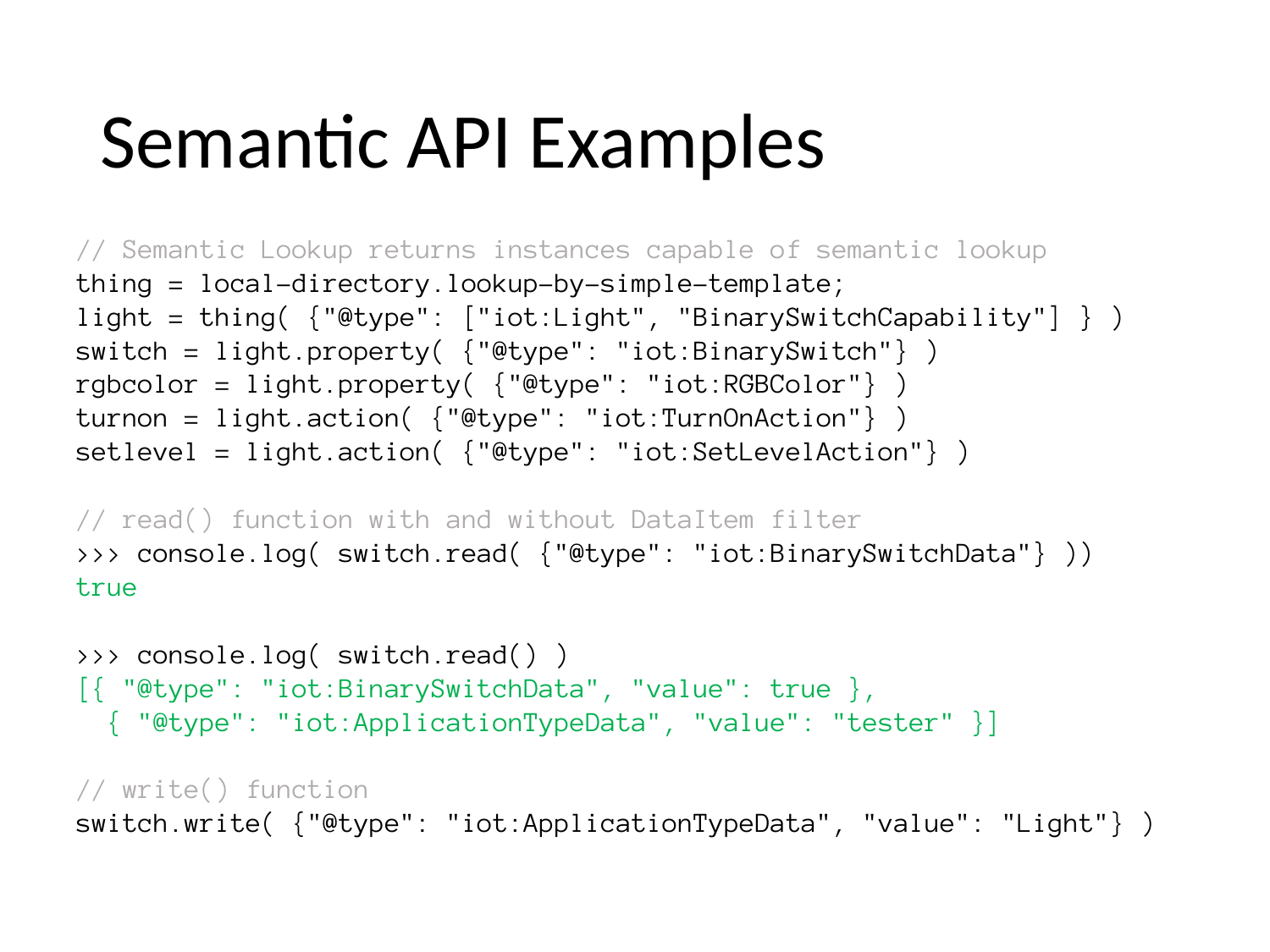

# Semantic API Examples
// Semantic Lookup returns instances capable of semantic lookup
thing = local-directory.lookup-by-simple-template;
light = thing( {"@type": ["iot:Light", "BinarySwitchCapability"] } )
switch = light.property( {"@type": "iot:BinarySwitch"} )
rgbcolor = light.property( {"@type": "iot:RGBColor"} )
turnon = light.action( {"@type": "iot:TurnOnAction"} )
setlevel = light.action( {"@type": "iot:SetLevelAction"} )

// read() function with and without DataItem filter
>>> console.log( switch.read( {"@type": "iot:BinarySwitchData"} ))
true

>>> console.log( switch.read() )
[{ "@type": "iot:BinarySwitchData", "value": true },
  { "@type": "iot:ApplicationTypeData", "value": "tester" }]

// write() function
switch.write( {"@type": "iot:ApplicationTypeData", "value": "Light"} )